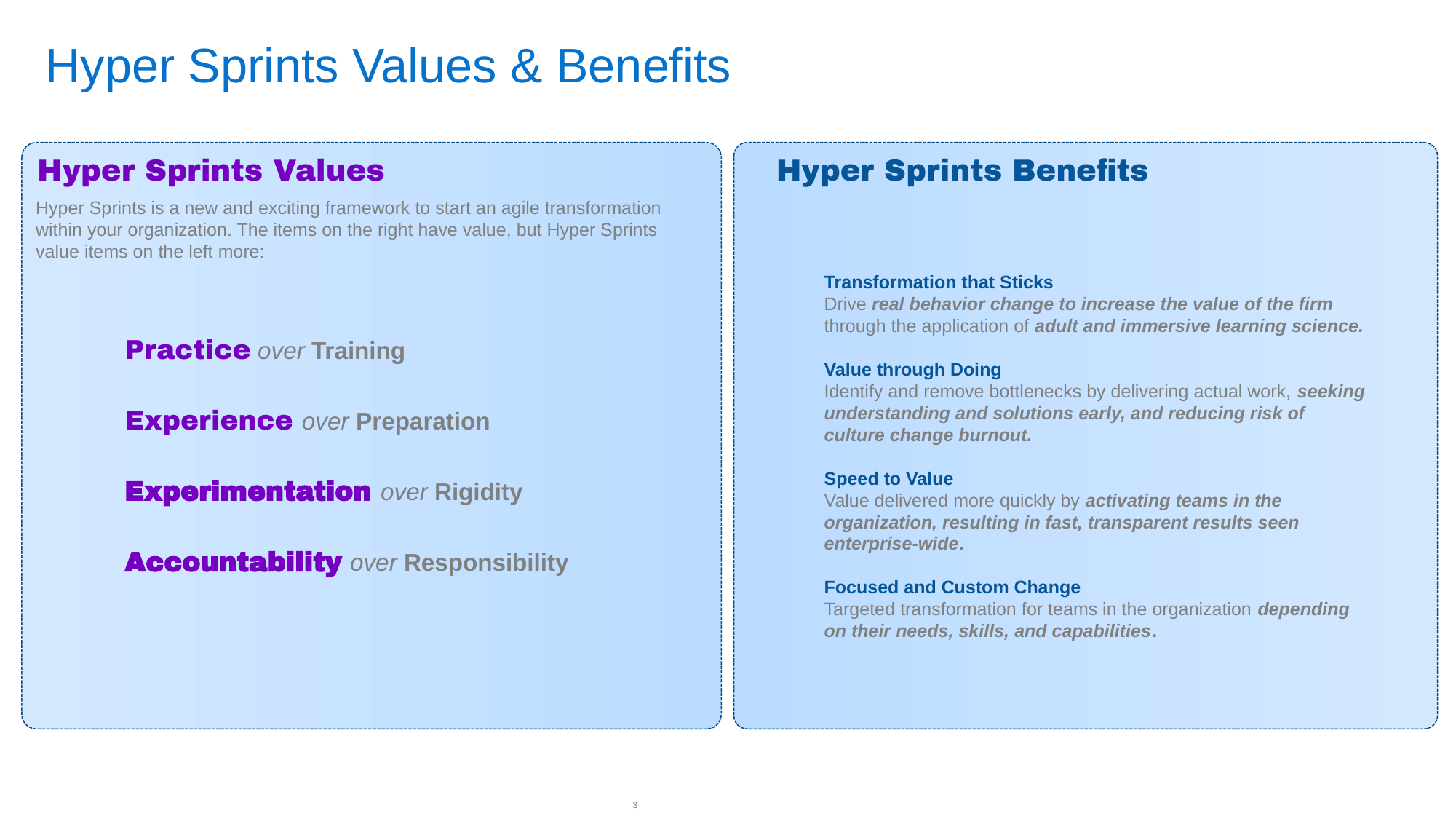

# Hyper Sprints Values & Benefits

Hyper Sprints Values
Hyper Sprints Benefits
Hyper Sprints is a new and exciting framework to start an agile transformation within your organization. The items on the right have value, but Hyper Sprints value items on the left more:
Transformation that Sticks
Drive real behavior change to increase the value of the firm through the application of adult and immersive learning science.

Value through Doing
Identify and remove bottlenecks by delivering actual work, seeking understanding and solutions early, and reducing risk of culture change burnout.

Speed to Value
Value delivered more quickly by activating teams in the organization, resulting in fast, transparent results seen enterprise-wide.
Focused and Custom Change
Targeted transformation for teams in the organization depending on their needs, skills, and capabilities.
Practice over Training

Experience over Preparation

Experimentation over Rigidity

Accountability over Responsibility